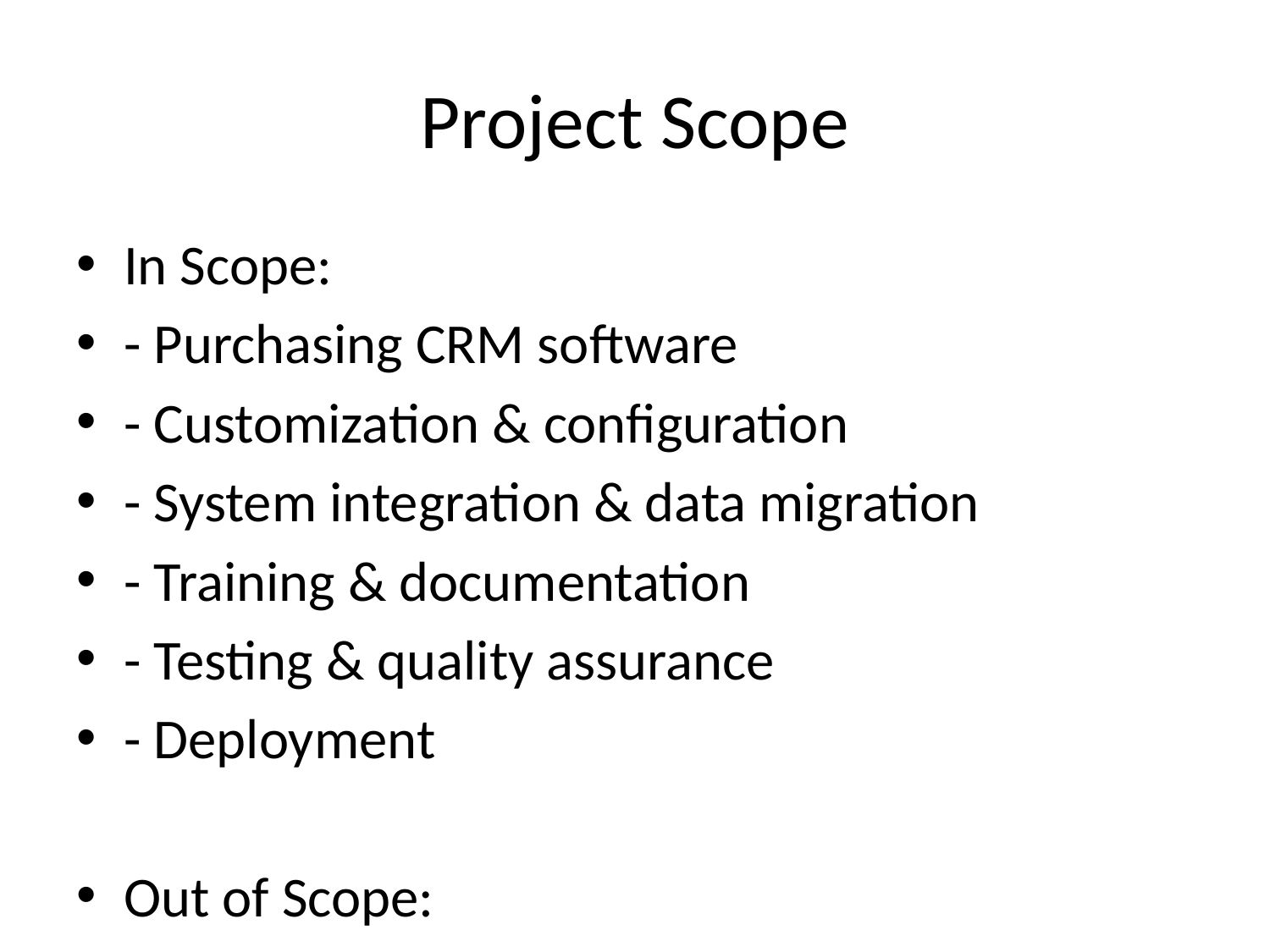

# Project Scope
In Scope:
- Purchasing CRM software
- Customization & configuration
- System integration & data migration
- Training & documentation
- Testing & quality assurance
- Deployment

Out of Scope:
- Post-implementation maintenance
- Custom add-ons
- Hiring additional staff